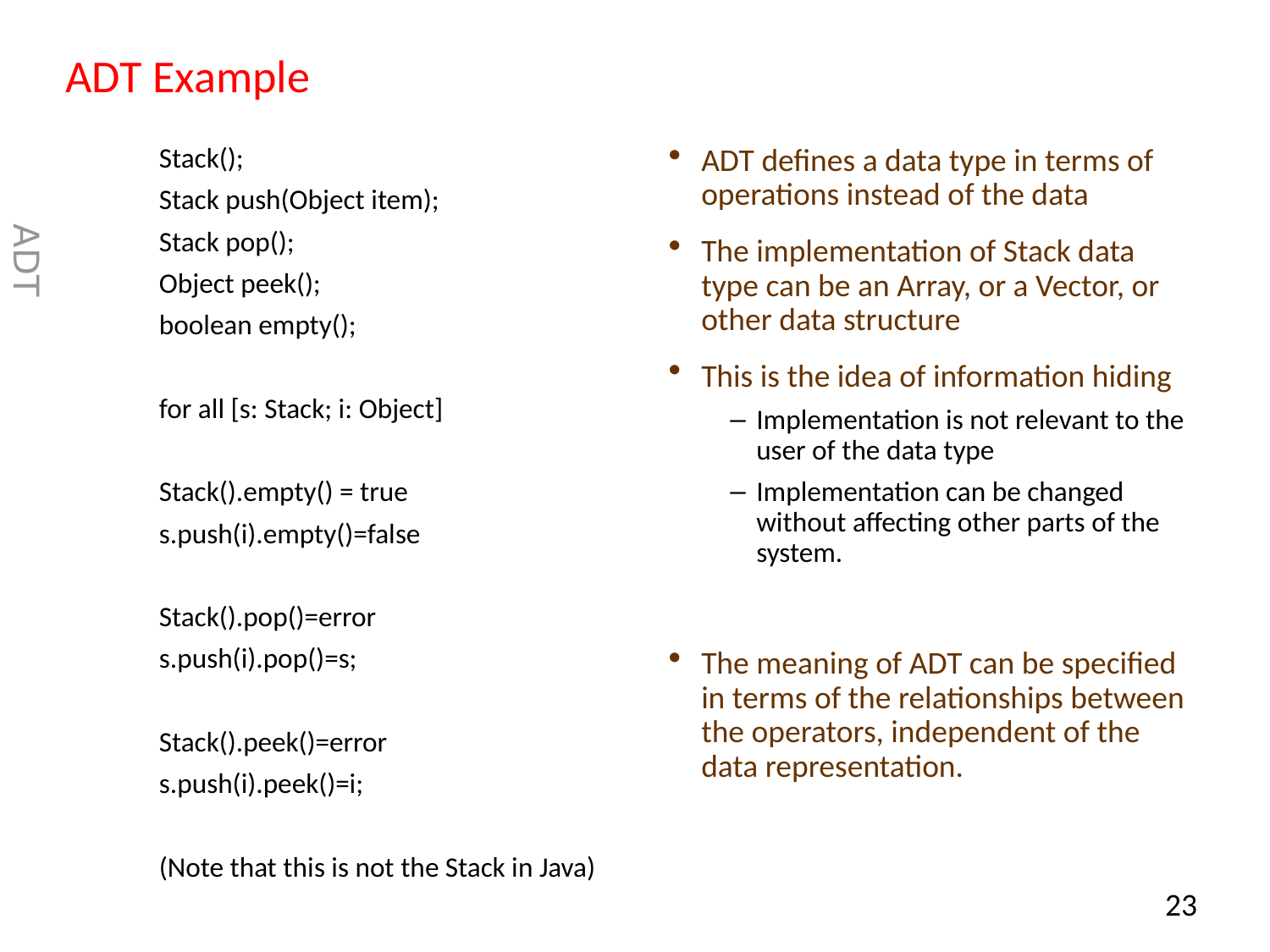

# ADT Example
Stack();
Stack push(Object item);
Stack pop();
Object peek();
boolean empty();

for all [s: Stack; i: Object]

Stack().empty() = true
s.push(i).empty()=false

Stack().pop()=error
s.push(i).pop()=s;

Stack().peek()=error
s.push(i).peek()=i;

(Note that this is not the Stack in Java)
ADT defines a data type in terms of operations instead of the data
The implementation of Stack data type can be an Array, or a Vector, or other data structure
This is the idea of information hiding
Implementation is not relevant to the user of the data type
Implementation can be changed without affecting other parts of the system.

The meaning of ADT can be specified in terms of the relationships between the operators, independent of the data representation.

ADT
23